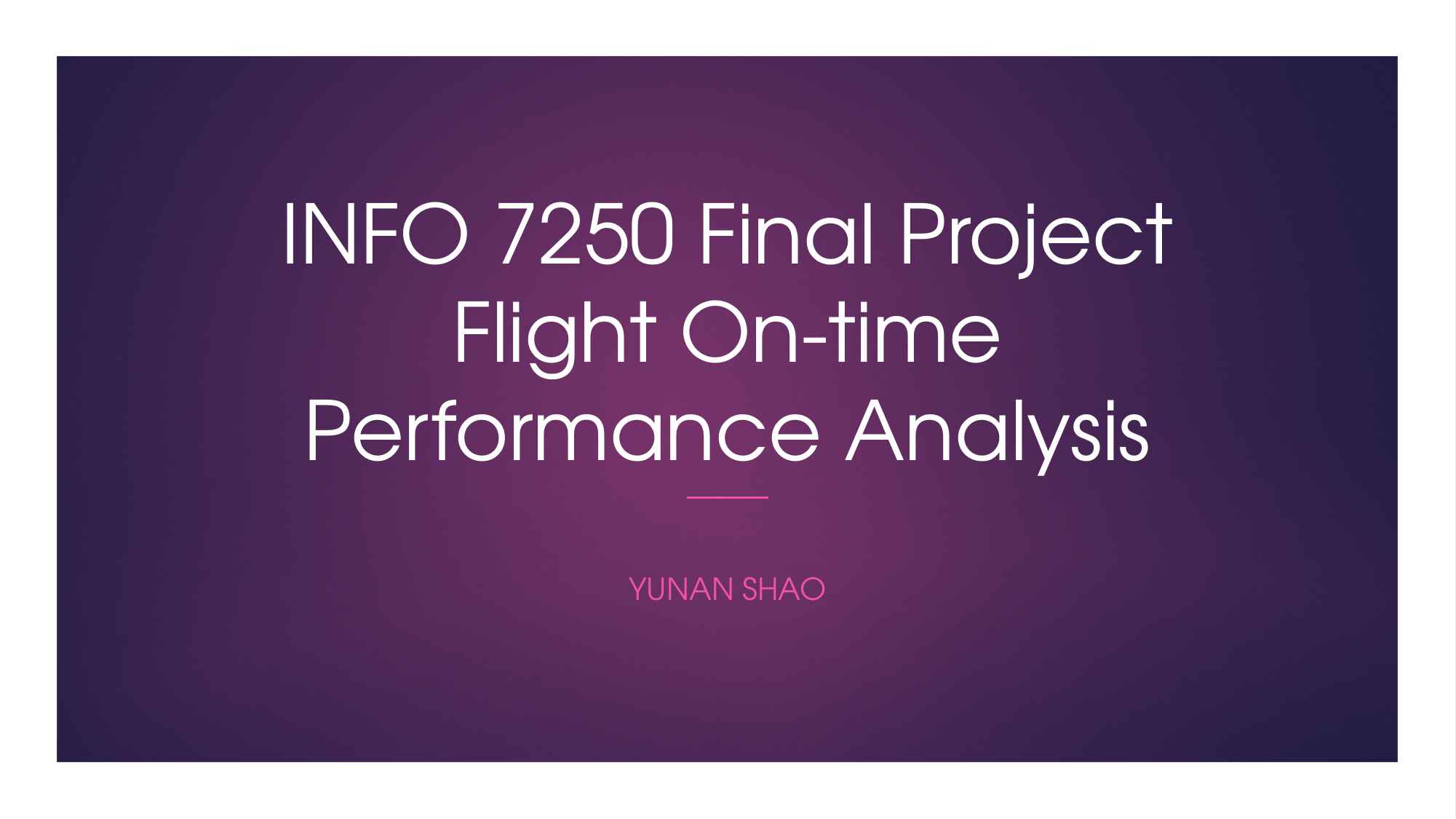

# INFO 7250 Final Project Flight On-time Performance Analysis

Yunan Shao